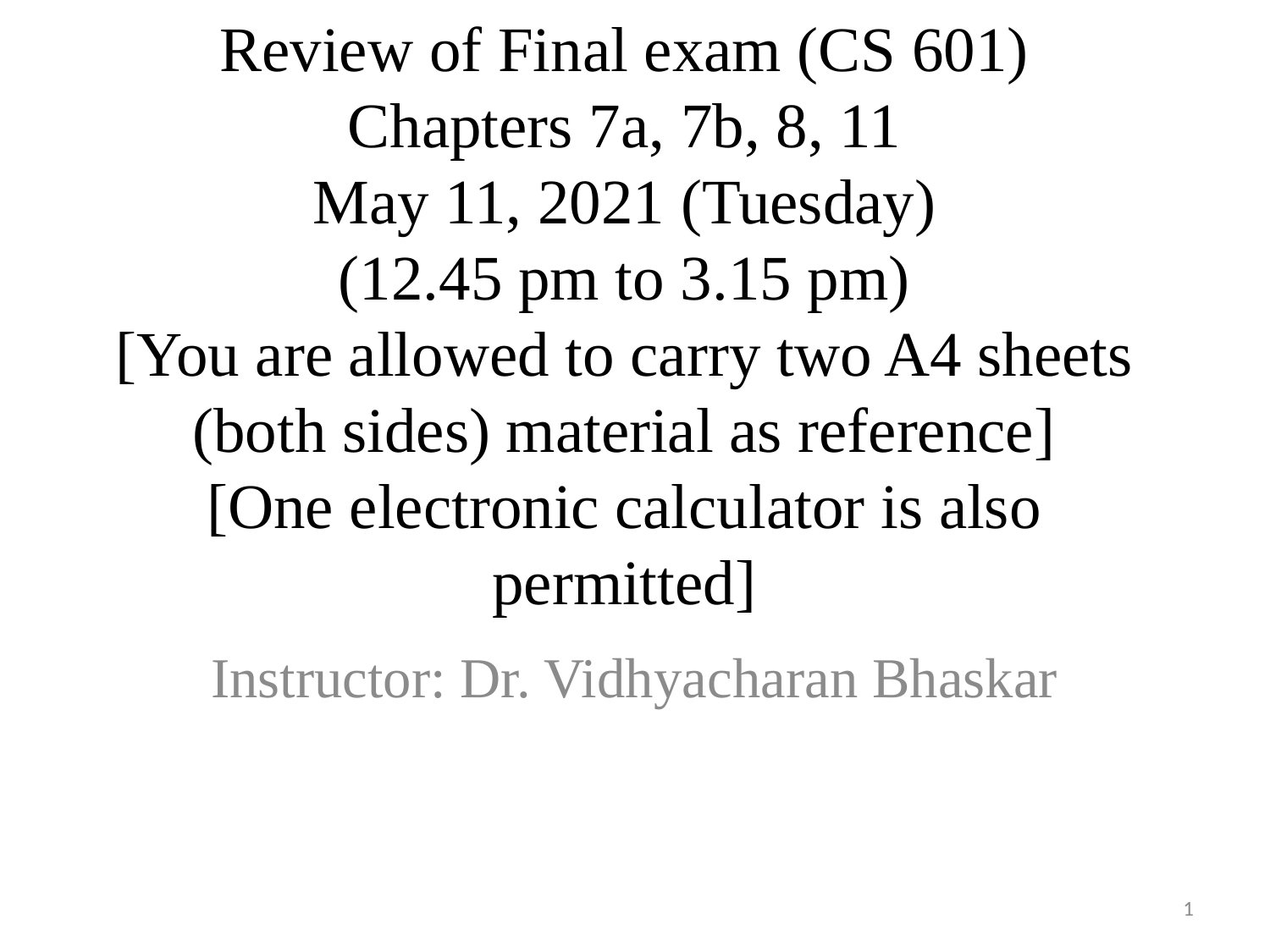

# Review of Final exam (CS 601) Chapters 7a, 7b, 8, 11 May 11, 2021 (Tuesday) (12.45 pm to 3.15 pm) [You are allowed to carry two A4 sheets (both sides) material as reference] [One electronic calculator is also permitted]
Instructor: Dr. Vidhyacharan Bhaskar

1